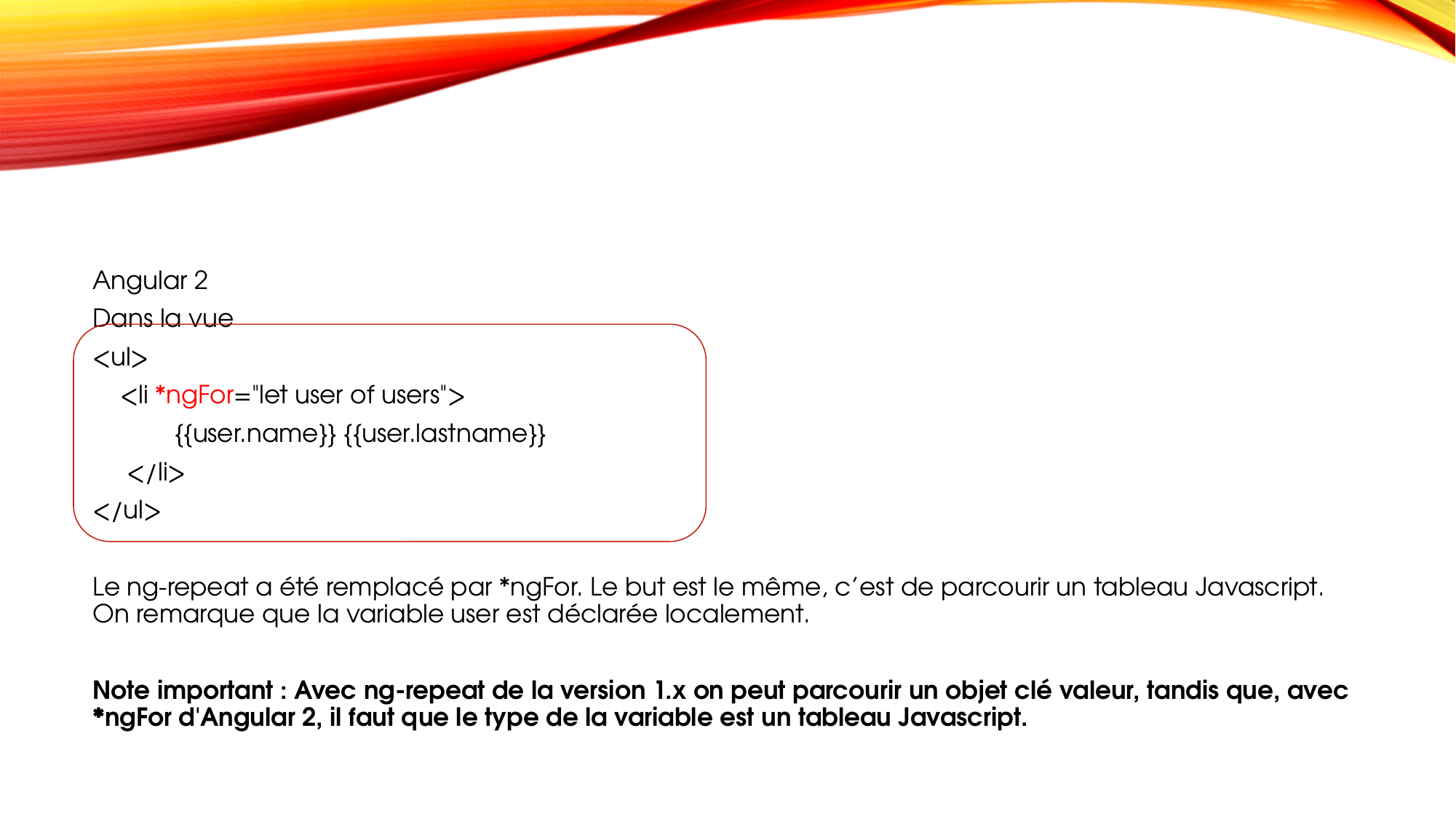

#
Angular 2
Dans la vue
<ul>
    <li *ngFor="let user of users">
	{{user.name}} {{user.lastname}}
     </li>
</ul>

Le ng-repeat a été remplacé par *ngFor. Le but est le même, c’est de parcourir un tableau Javascript. On remarque que la variable user est déclarée localement.

Note important : Avec ng-repeat de la version 1.x on peut parcourir un objet clé valeur, tandis que, avec *ngFor d'Angular 2, il faut que le type de la variable est un tableau Javascript.